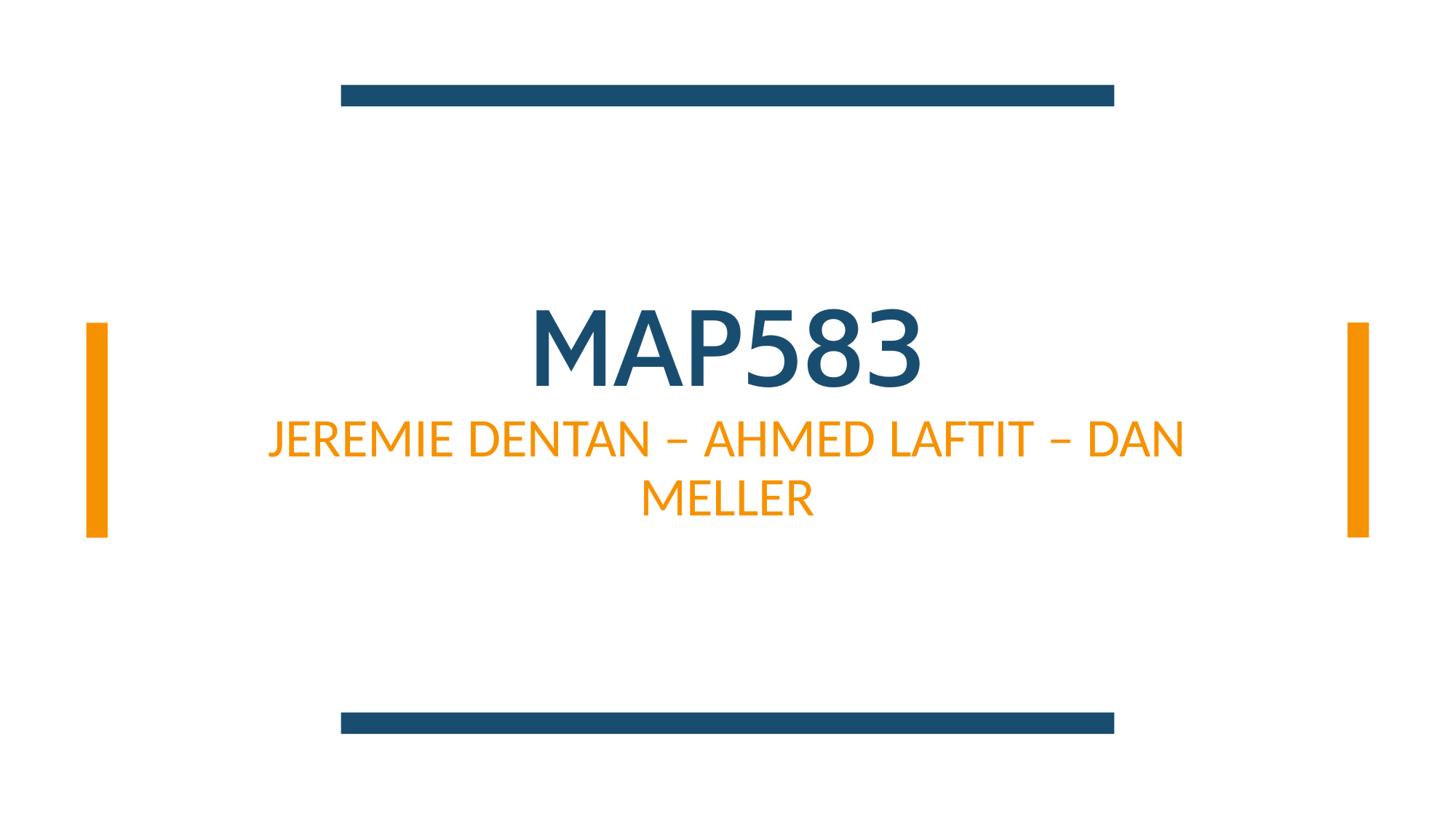

# MAP583 Jeremie Dentan – Ahmed Laftit – Dan Meller